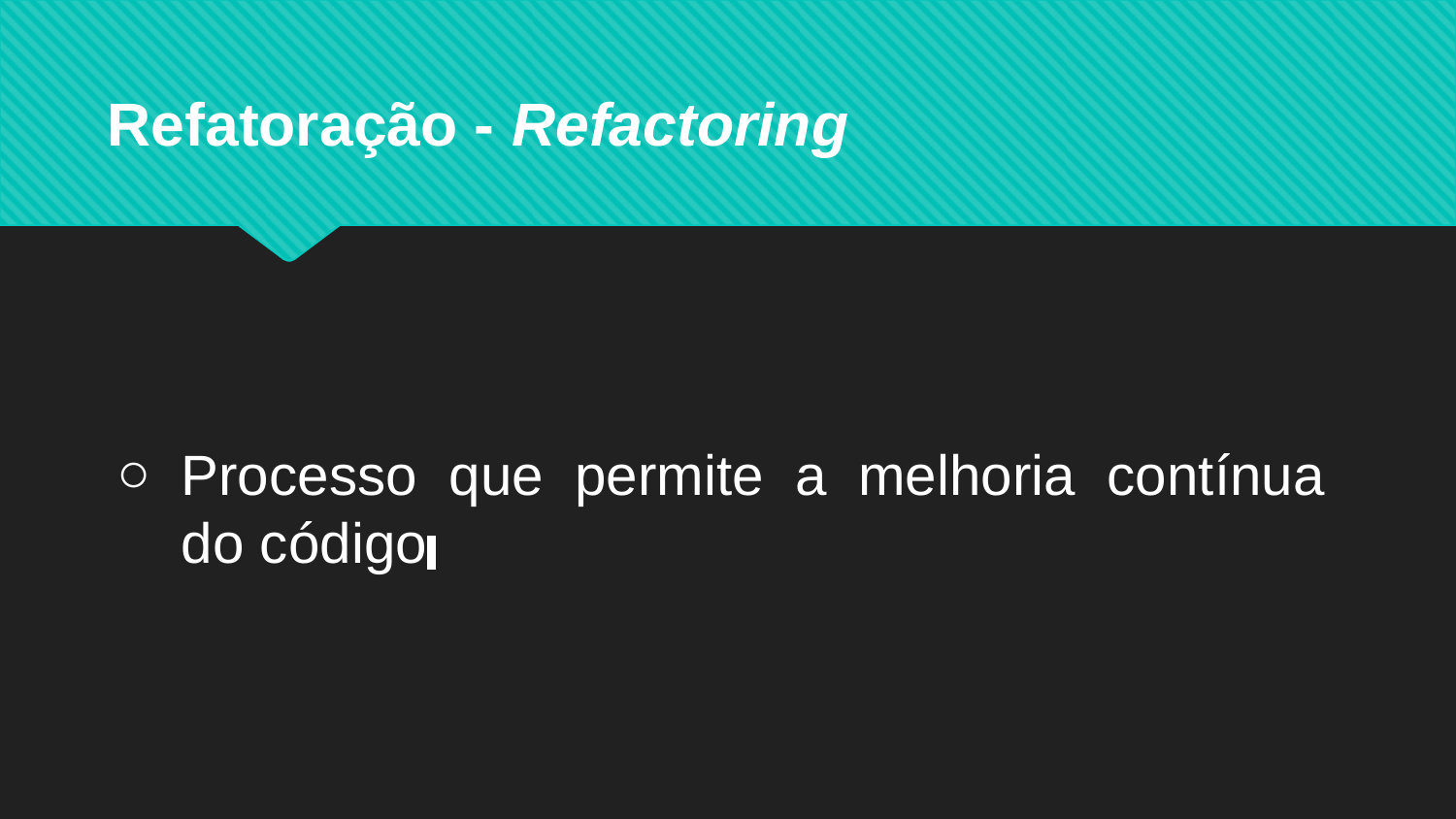

# Refatoração - Refactoring
Processo  que  permite  a  melhoria  contínua do código